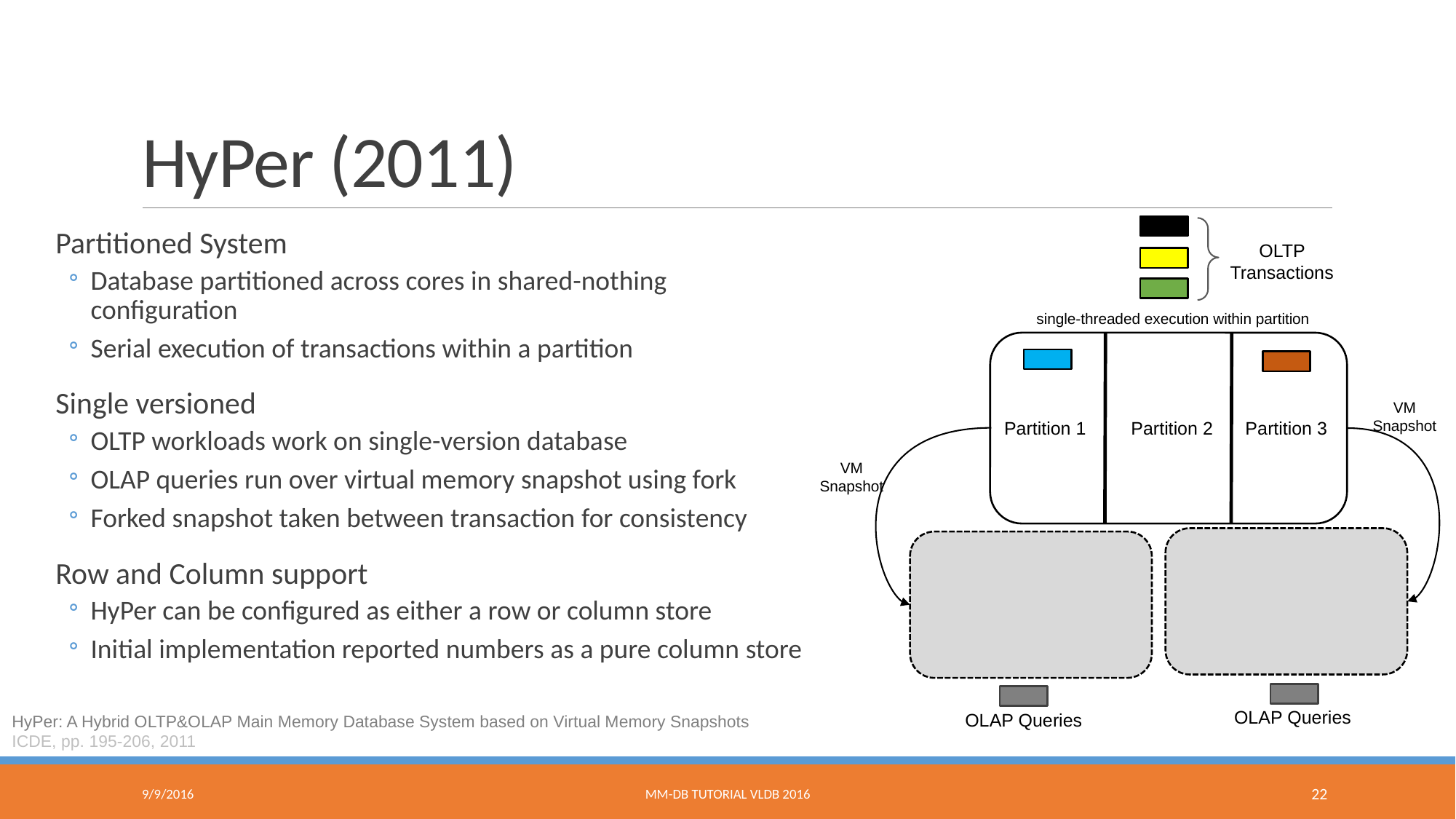

# HyPer (2011)

Partitioned System
Database partitioned across cores in shared-nothing configuration
Serial execution of transactions within a partition
Single versioned
OLTP workloads work on single-version database
OLAP queries run over virtual memory snapshot using fork
Forked snapshot taken between transaction for consistency
Row and Column support
HyPer can be configured as either a row or column store
Initial implementation reported numbers as a pure column store

OLTP Transactions

single-threaded execution within partition

VM
Snapshot
Partition 3
Partition 1
Partition 2
VM
Snapshot

OLAP Queries
OLAP Queries
HyPer: A Hybrid OLTP&OLAP Main Memory Database System based on Virtual Memory Snapshots
ICDE, pp. 195-206, 2011
9/9/2016
MM-DB Tutorial VLDB 2016
22